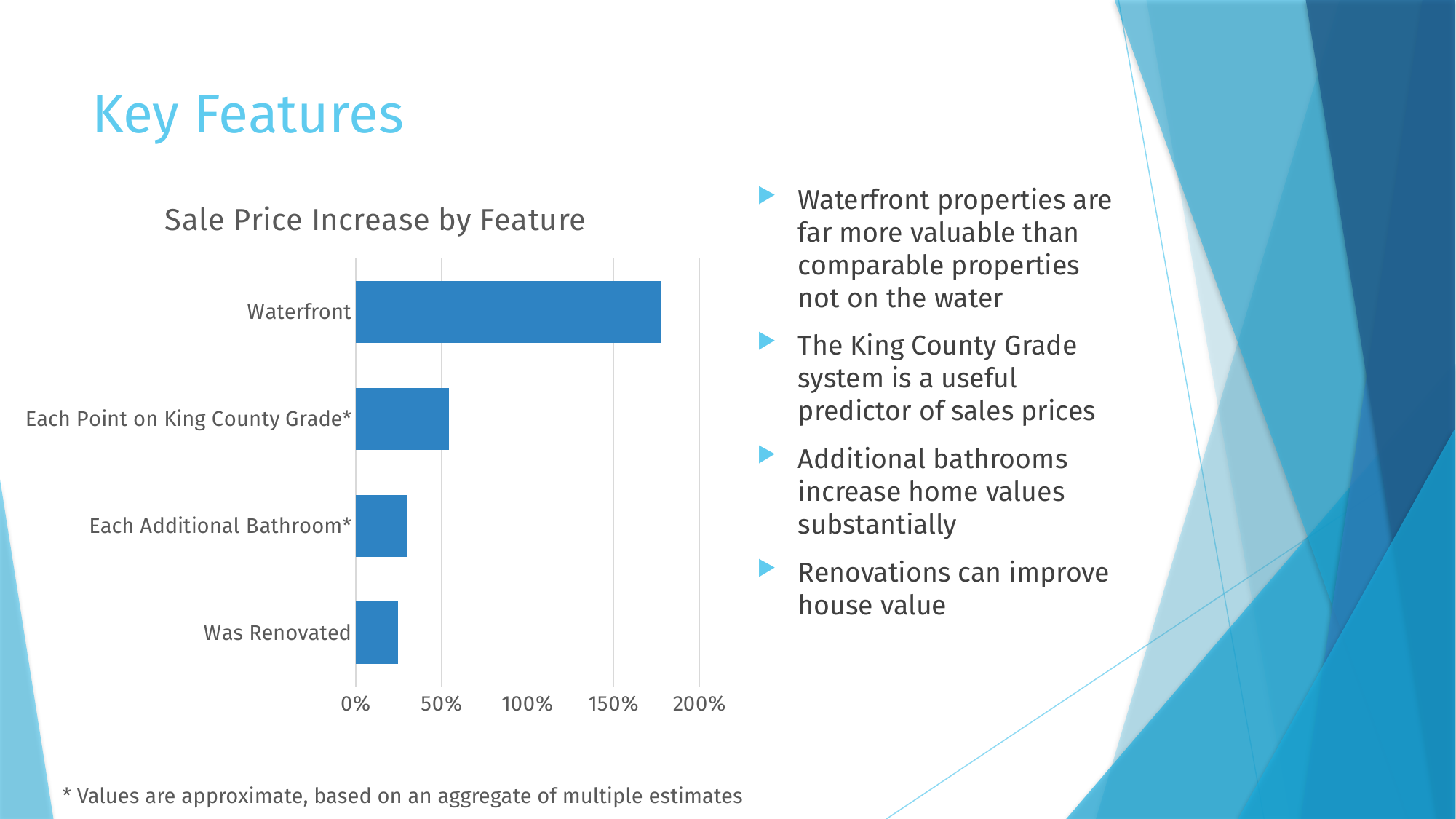

# Key Features

### Chart: Sale Price Increase by Feature

| Category | Sale Price Increase |
|---|---|
| Was Renovated | 0.24652214977639875 |
| Each Additional Bathroom* | 0.3005887707479671 |
| Each Point on King County Grade* | 0.5420554834704725 |
| Waterfront | 1.7745975598804153 |
Waterfront properties are far more valuable than comparable properties not on the water
The King County Grade system is a useful predictor of sales prices
Additional bathrooms increase home values substantially
Renovations can improve house value
* Values are approximate, based on an aggregate of multiple estimates